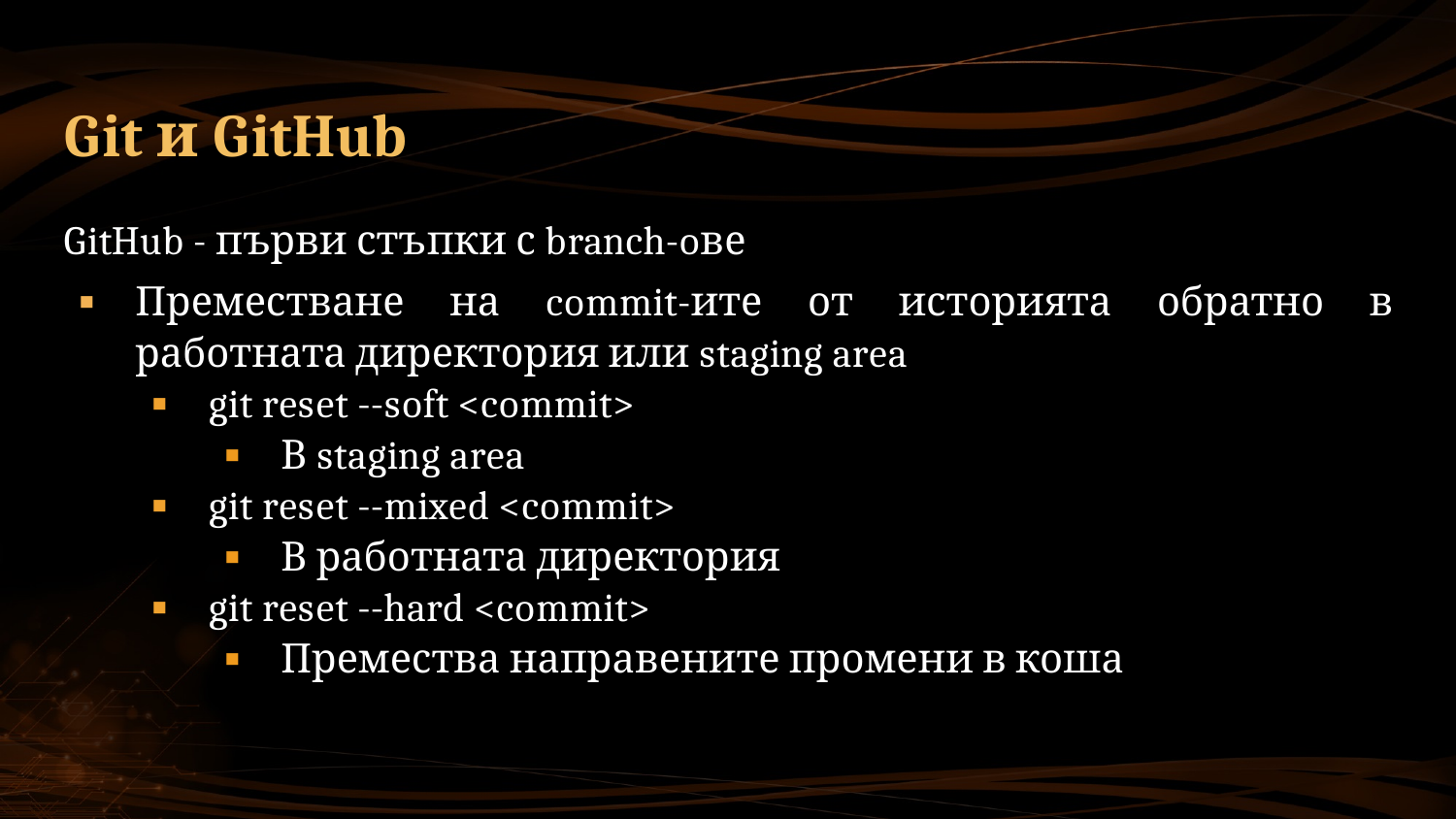

# Git и GitHub
GitHub - първи стъпки с branch-oве
Преместване на commit-ите от историята обратно в работната директория или staging area
git reset --soft <commit>
В staging area
git reset --mixed <commit>
В работната директория
git reset --hard <commit>
Премества направените промени в коша